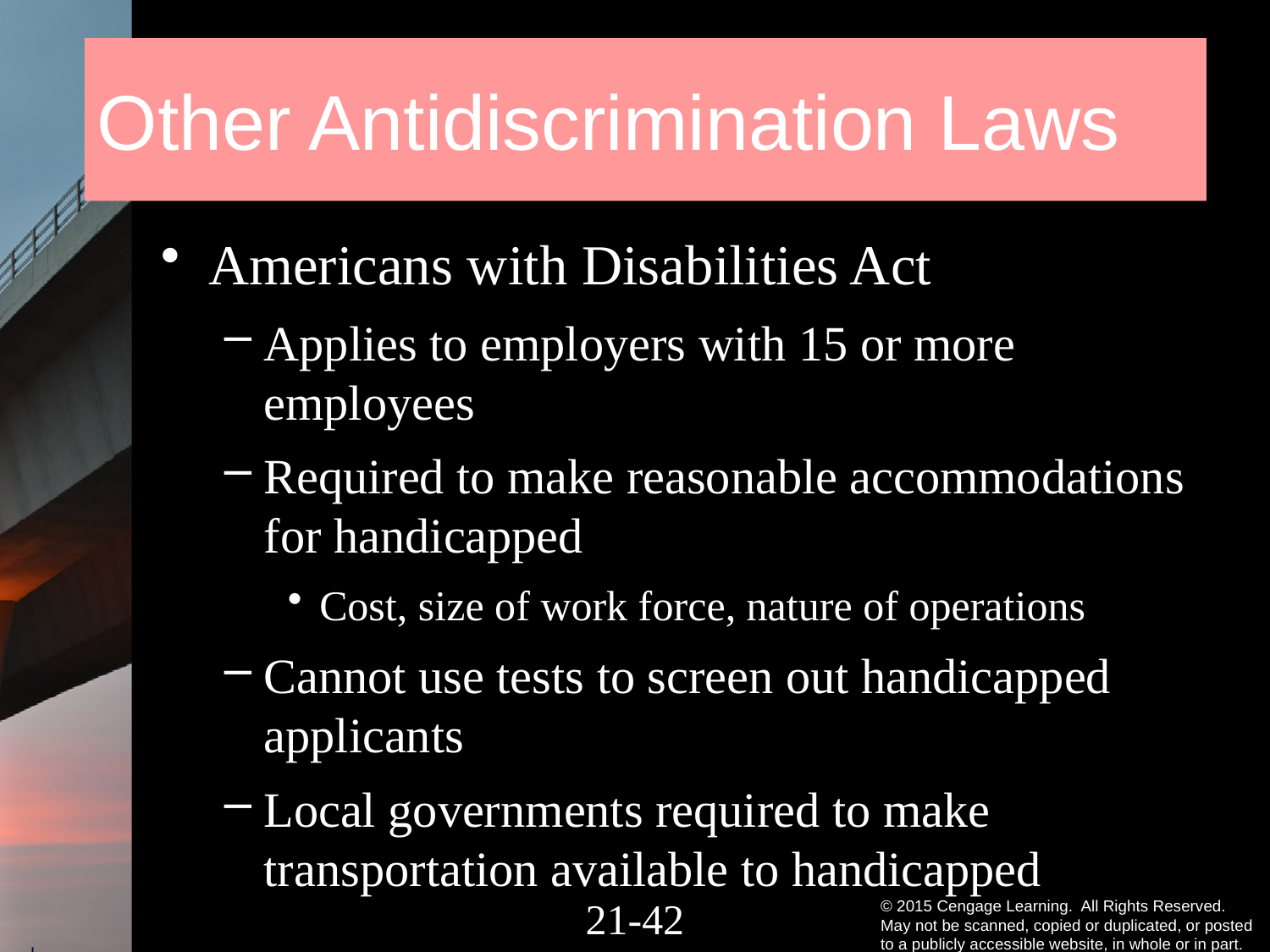

# Other Antidiscrimination Laws
Americans with Disabilities Act
Applies to employers with 15 or more employees
Required to make reasonable accommodations for handicapped
Cost, size of work force, nature of operations
Cannot use tests to screen out handicapped applicants
Local governments required to make transportation available to handicapped
21-42